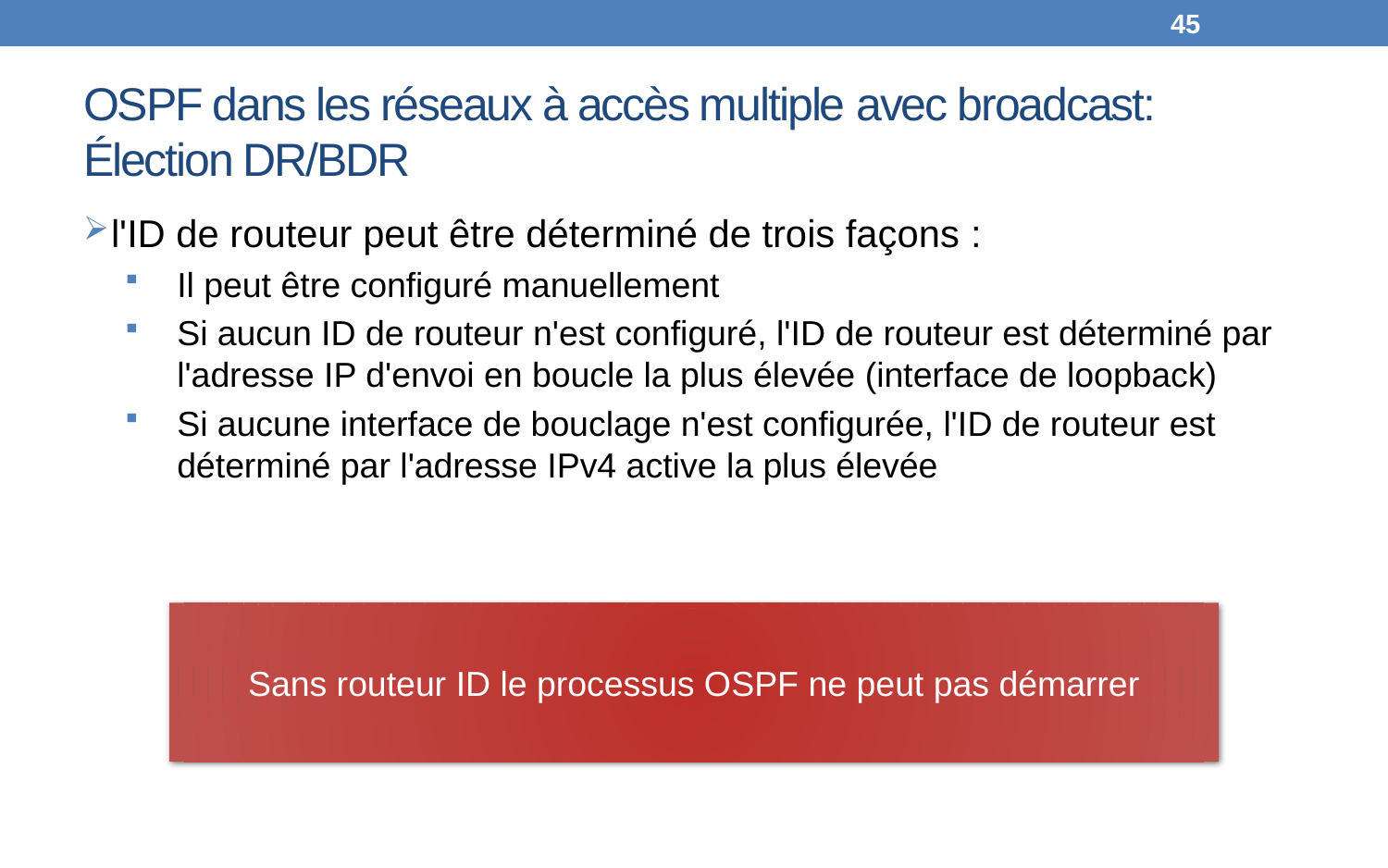

45
# OSPF dans les réseaux à accès multiple avec broadcast: Élection DR/BDR
l'ID de routeur peut être déterminé de trois façons :
Il peut être configuré manuellement
Si aucun ID de routeur n'est configuré, l'ID de routeur est déterminé par l'adresse IP d'envoi en boucle la plus élevée (interface de loopback)
Si aucune interface de bouclage n'est configurée, l'ID de routeur est déterminé par l'adresse IPv4 active la plus élevée
Sans routeur ID le processus OSPF ne peut pas démarrer